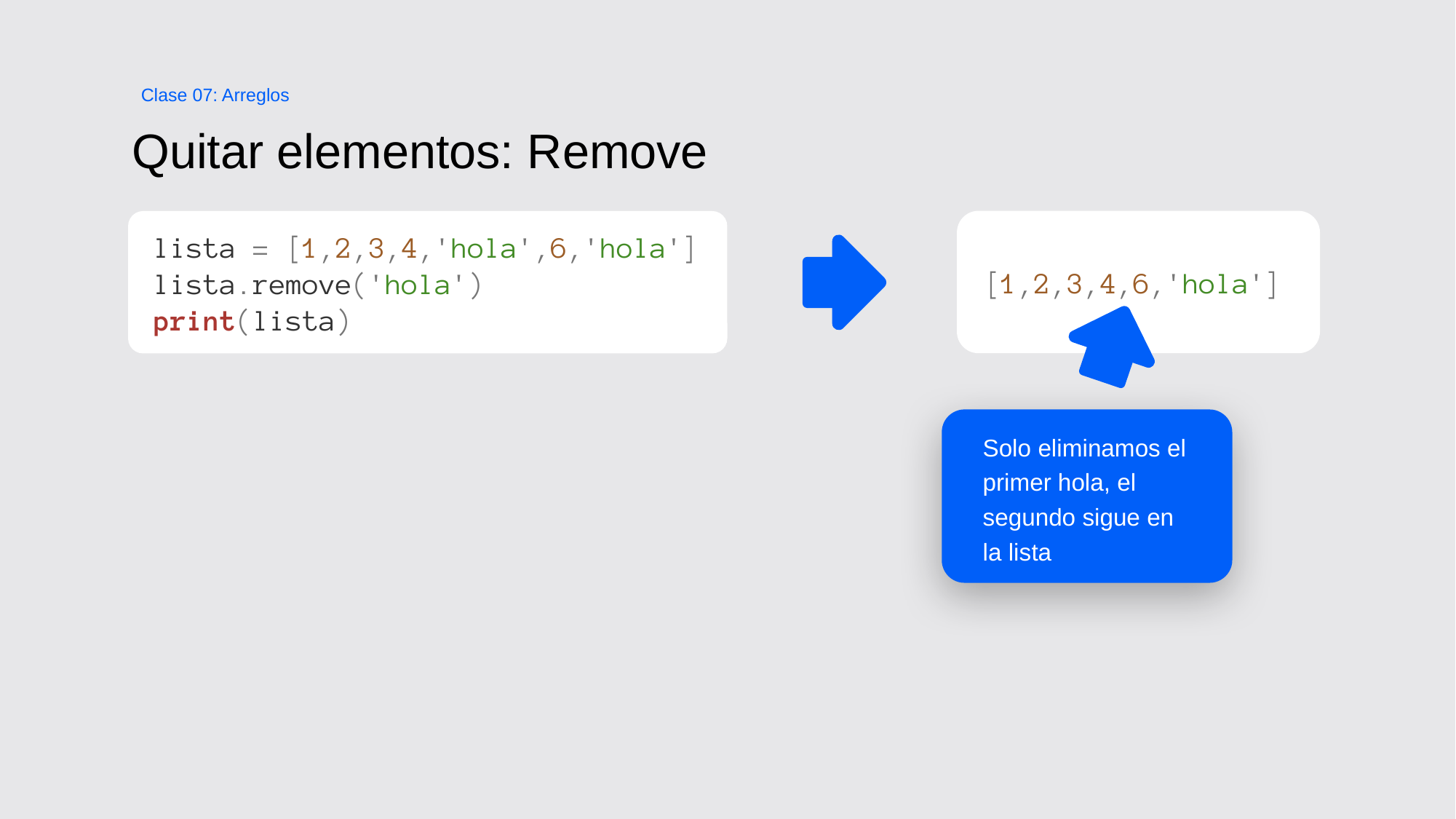

Clase 07: Arreglos
# Quitar elementos: Remove
[1,2,3,4,6,'hola']
lista = [1,2,3,4,'hola',6,'hola']
lista.remove('hola')
print(lista)

Solo eliminamos el primer hola, el segundo sigue en la lista